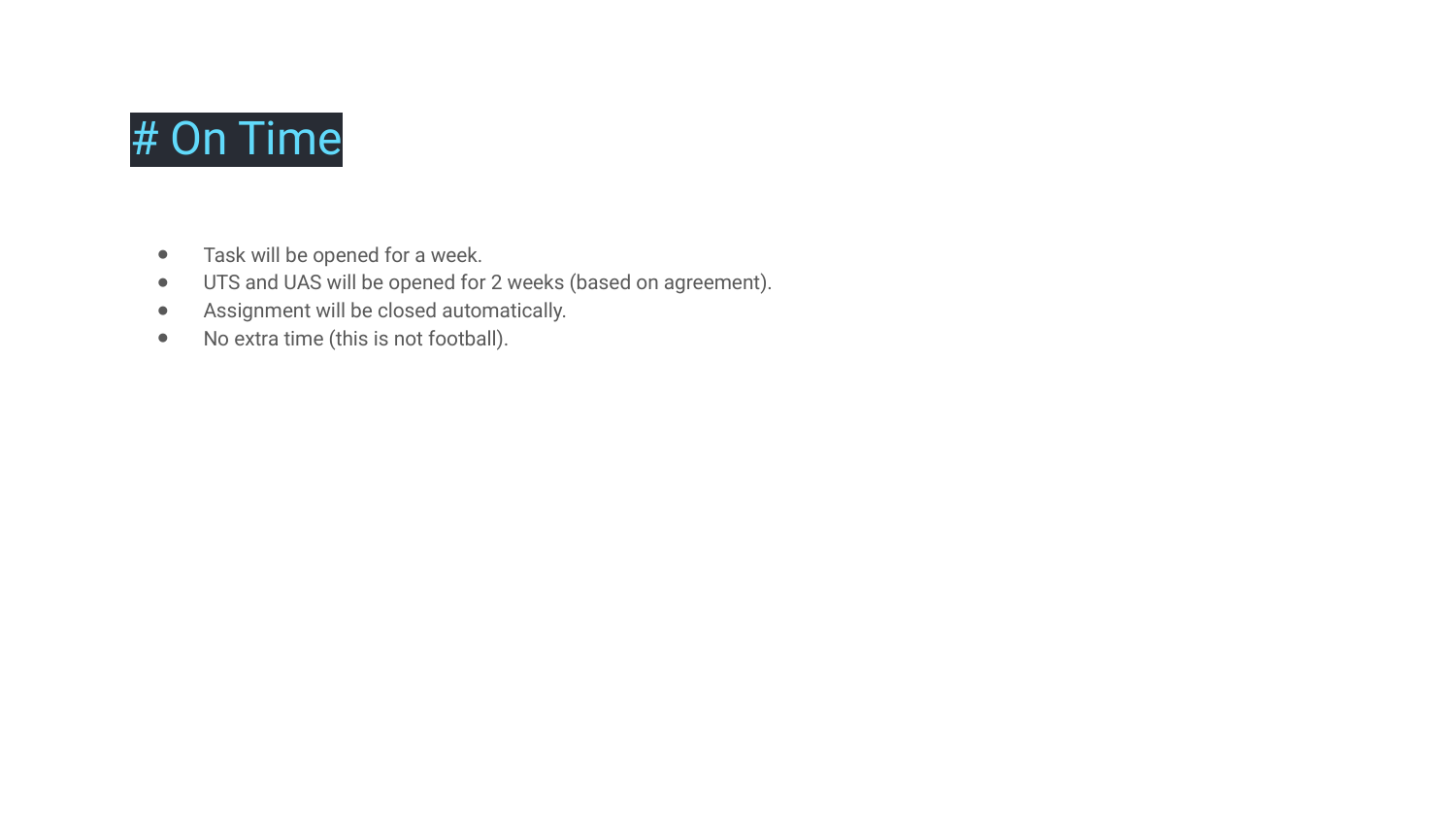

# On Time
Task will be opened for a week.
UTS and UAS will be opened for 2 weeks (based on agreement).
Assignment will be closed automatically.
No extra time (this is not football).